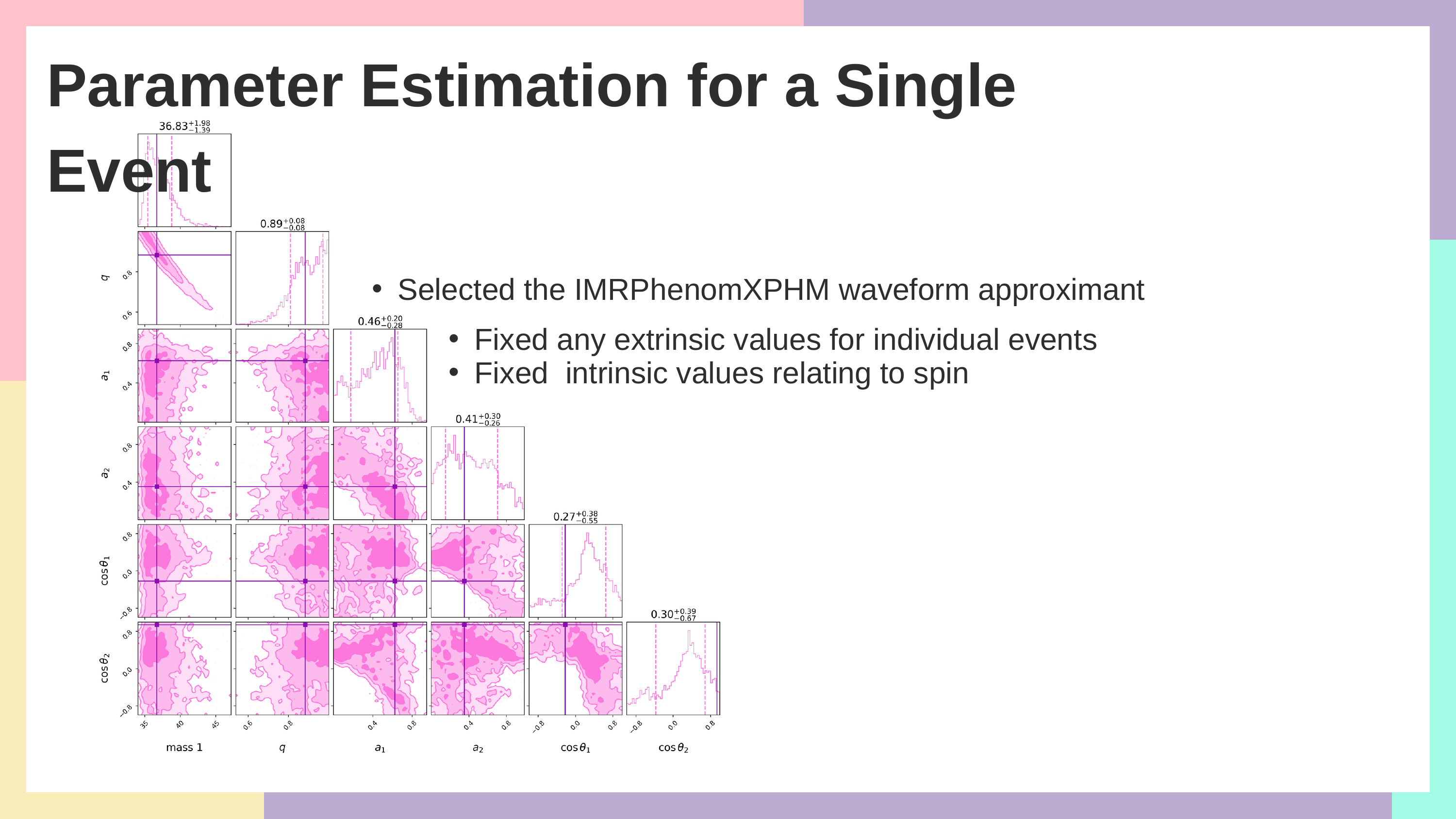

Parameter Estimation for a Single Event

Selected the IMRPhenomXPHM waveform approximant
Fixed any extrinsic values for individual events
Fixed  intrinsic values relating to spin